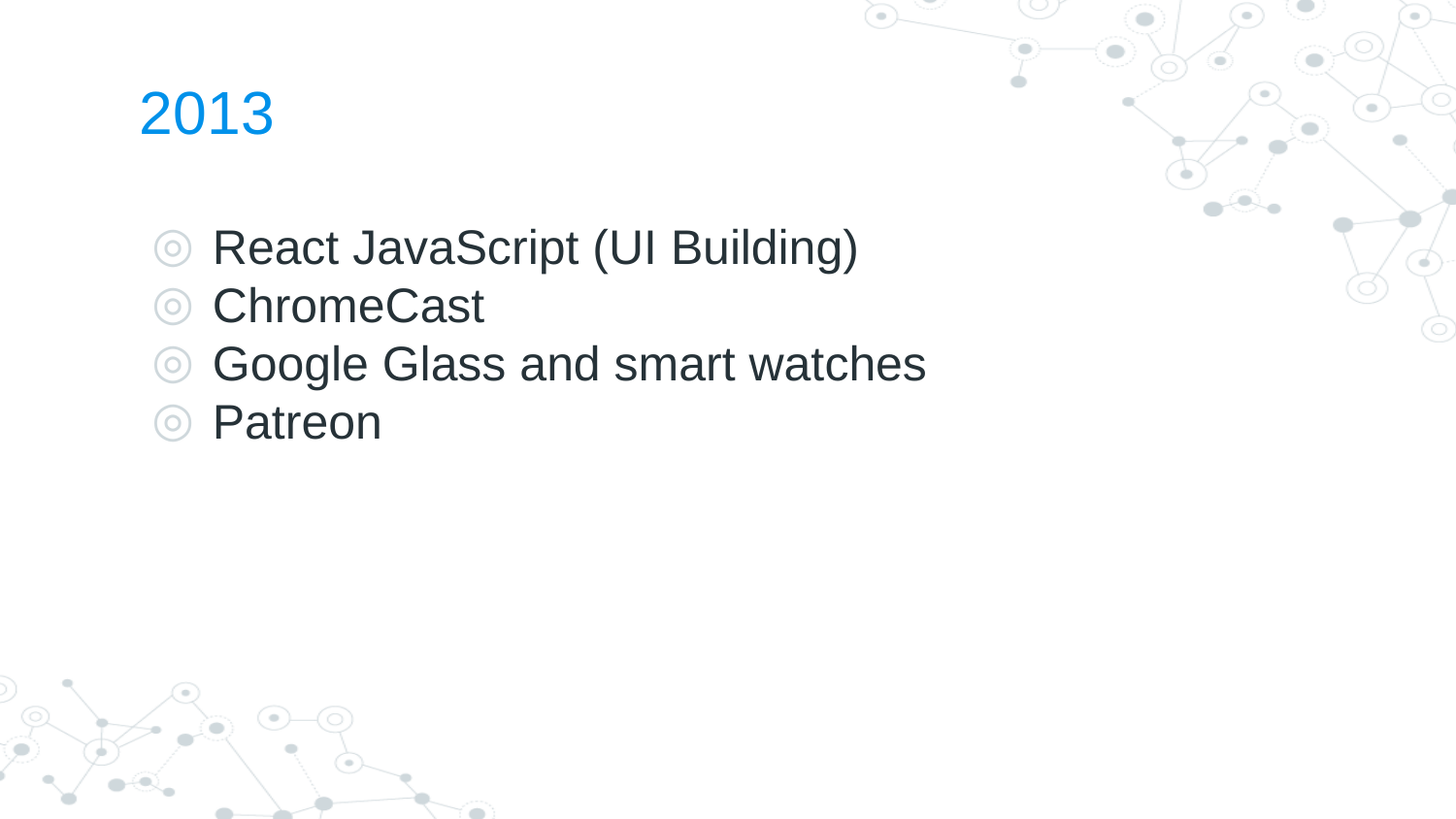

# 2013
React JavaScript (UI Building)
ChromeCast
Google Glass and smart watches
Patreon